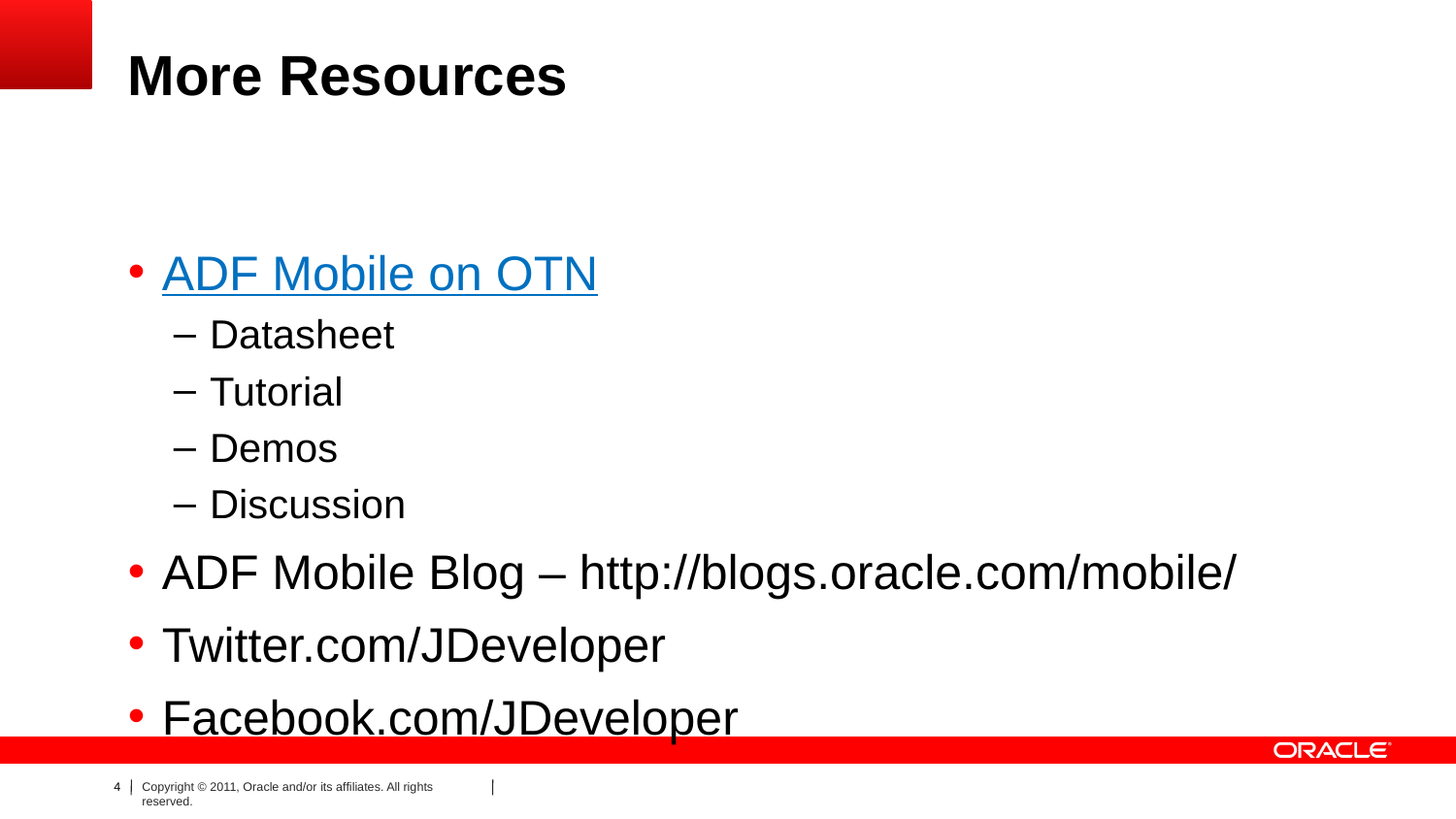

# More Resources

ADF Mobile on OTN
Datasheet
Tutorial
Demos
Discussion
ADF Mobile Blog – http://blogs.oracle.com/mobile/
Twitter.com/JDeveloper
Facebook.com/JDeveloper